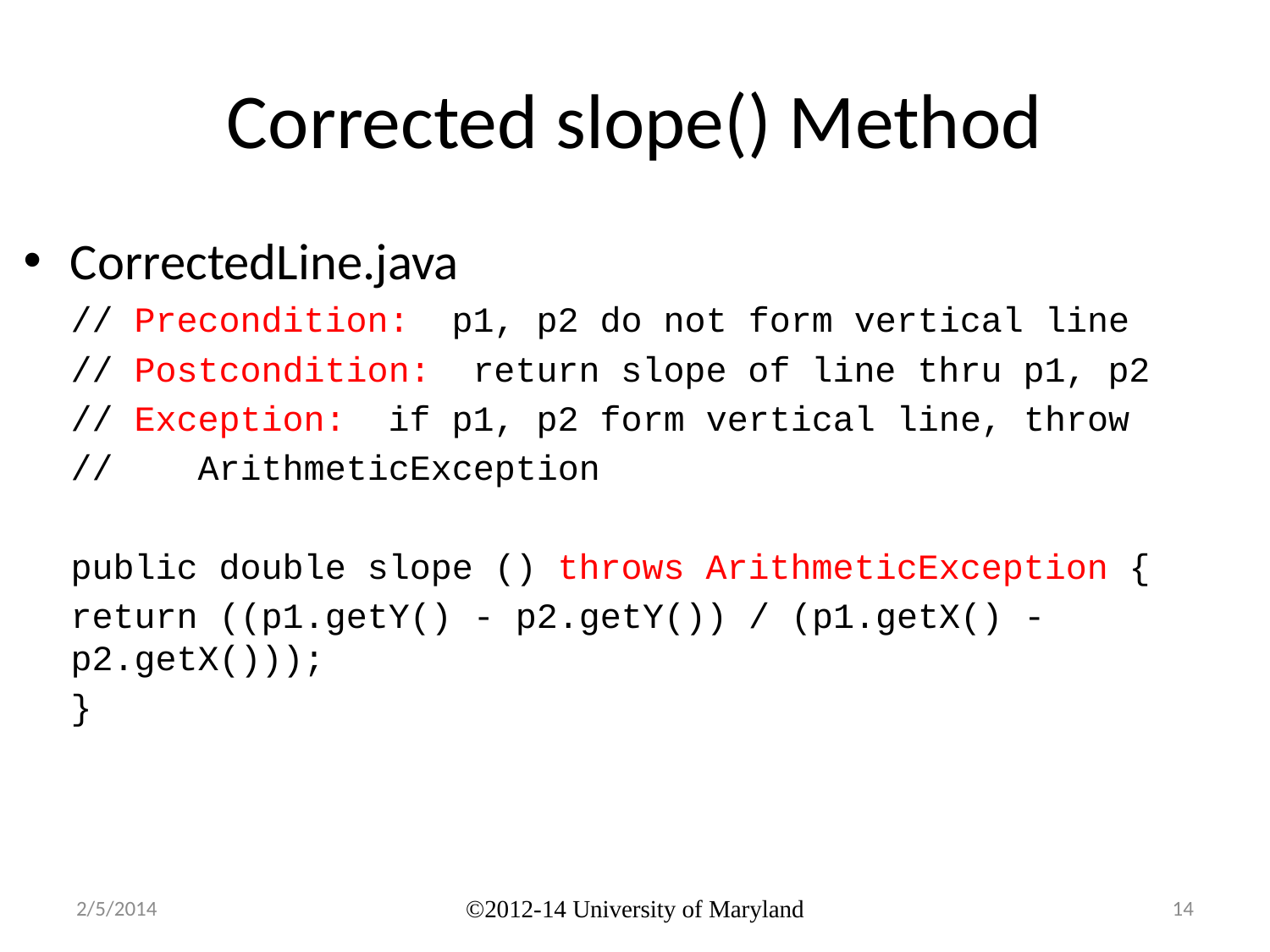

# Corrected slope() Method
CorrectedLine.java
// Precondition:  p1, p2 do not form vertical line
// Postcondition:  return slope of line thru p1, p2
// Exception:  if p1, p2 form vertical line, throw
//    ArithmeticException

public double slope () throws ArithmeticException {
	return ((p1.getY() - p2.getY()) / (p1.getX() - p2.getX()));
}
2/5/2014
©2012-14 University of Maryland
14